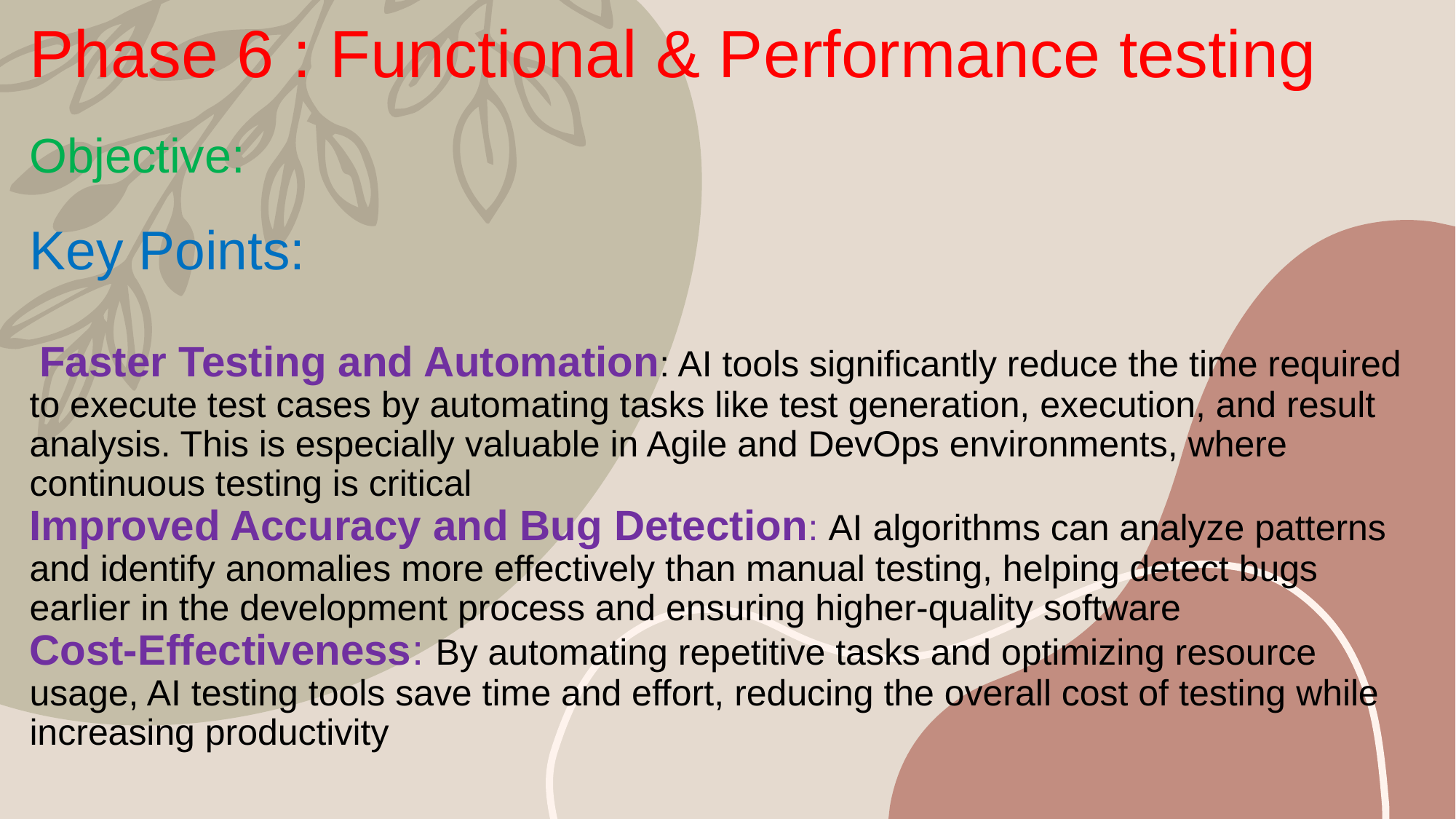

# Phase 6 : Functional & Performance testing Objective: Key Points: Faster Testing and Automation: AI tools significantly reduce the time required to execute test cases by automating tasks like test generation, execution, and result analysis. This is especially valuable in Agile and DevOps environments, where continuous testing is critical Improved Accuracy and Bug Detection: AI algorithms can analyze patterns and identify anomalies more effectively than manual testing, helping detect bugs earlier in the development process and ensuring higher-quality software Cost-Effectiveness: By automating repetitive tasks and optimizing resource usage, AI testing tools save time and effort, reducing the overall cost of testing while increasing productivity